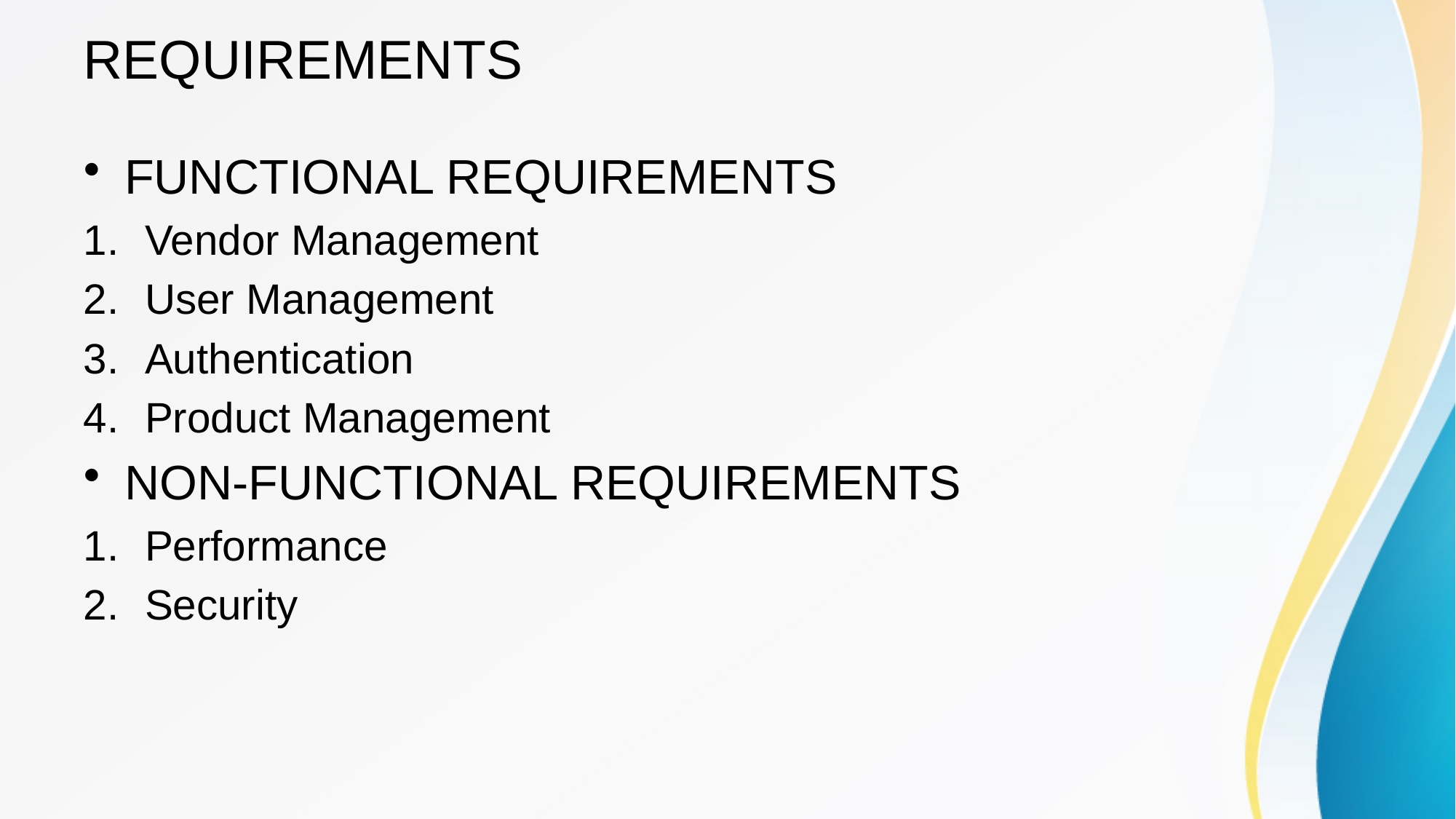

# REQUIREMENTS
FUNCTIONAL REQUIREMENTS
Vendor Management
User Management
Authentication
Product Management
NON-FUNCTIONAL REQUIREMENTS
Performance
Security